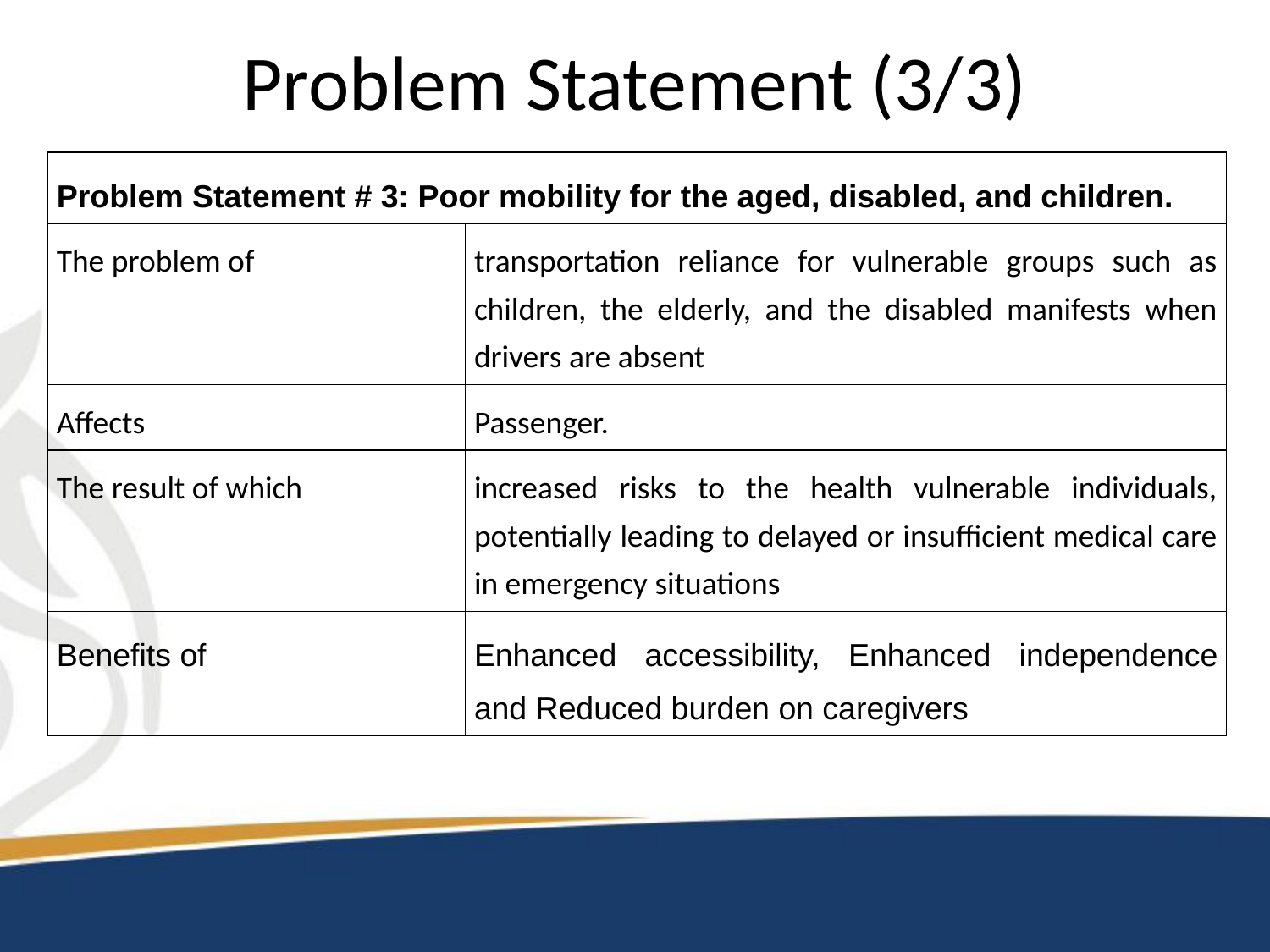

# Problem Statement (3/3)
| Problem Statement # 3: Poor mobility for the aged, disabled, and children. |  |
| --- | --- |
| The problem of | transportation reliance for vulnerable groups such as children, the elderly, and the disabled manifests when drivers are absent |
| Affects | Passenger. |
| The result of which | increased risks to the health vulnerable individuals, potentially leading to delayed or insufficient medical care in emergency situations |
| Benefits of | Enhanced accessibility, Enhanced independence and Reduced burden on caregivers |